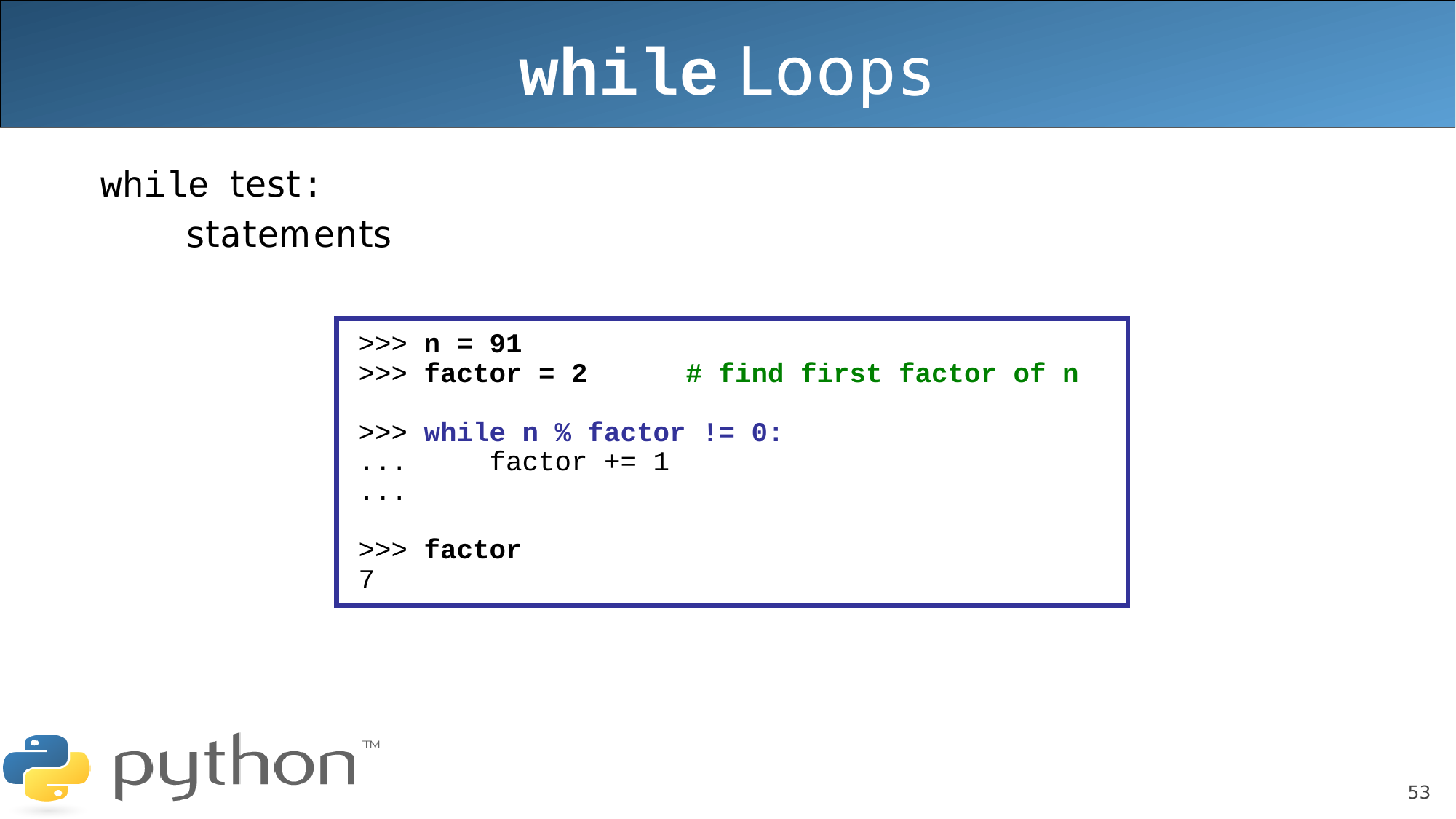

# while Loops
	while test:
	    statements
>>> n = 91
>>> factor = 2      # find first factor of n

>>> while n % factor != 0:
...     factor += 1
...

>>> factor
7